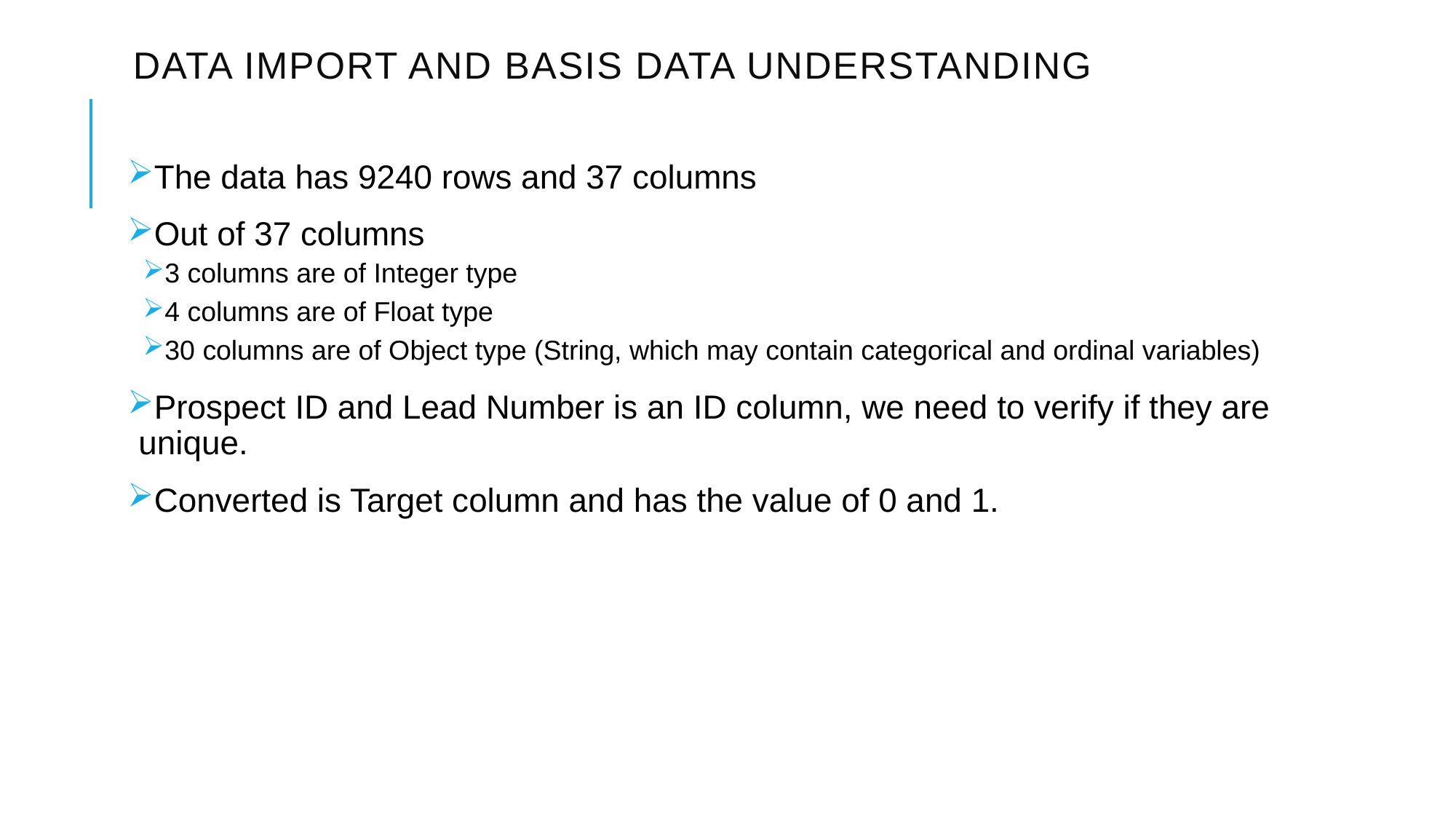

# Data Import and Basis Data Understanding
The data has 9240 rows and 37 columns
Out of 37 columns
3 columns are of Integer type
4 columns are of Float type
30 columns are of Object type (String, which may contain categorical and ordinal variables)
Prospect ID and Lead Number is an ID column, we need to verify if they are unique.
Converted is Target column and has the value of 0 and 1.